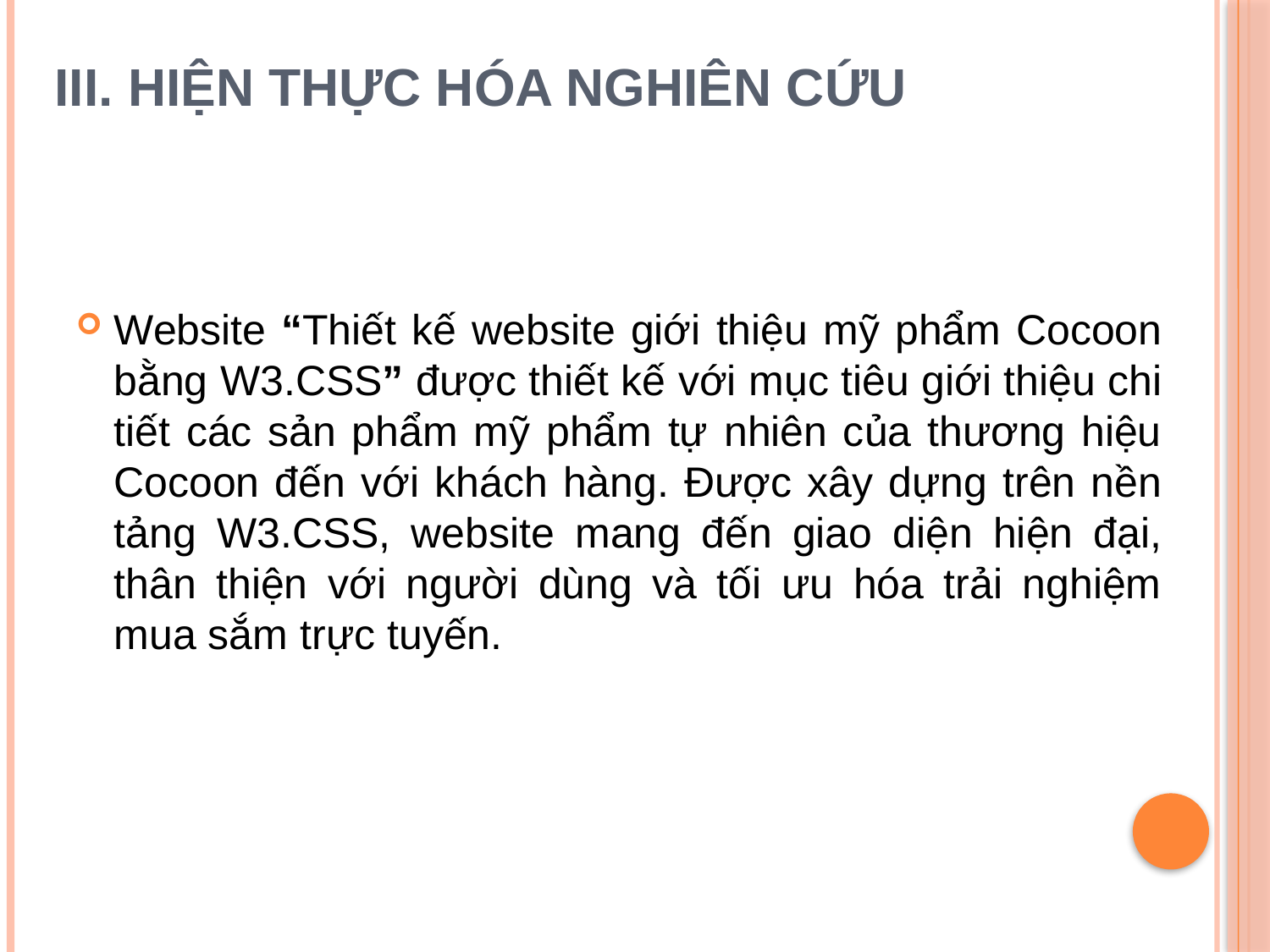

# III. HIỆN THỰC HÓA NGHIÊN CỨU
Website “Thiết kế website giới thiệu mỹ phẩm Cocoon bằng W3.CSS” được thiết kế với mục tiêu giới thiệu chi tiết các sản phẩm mỹ phẩm tự nhiên của thương hiệu Cocoon đến với khách hàng. Được xây dựng trên nền tảng W3.CSS, website mang đến giao diện hiện đại, thân thiện với người dùng và tối ưu hóa trải nghiệm mua sắm trực tuyến.